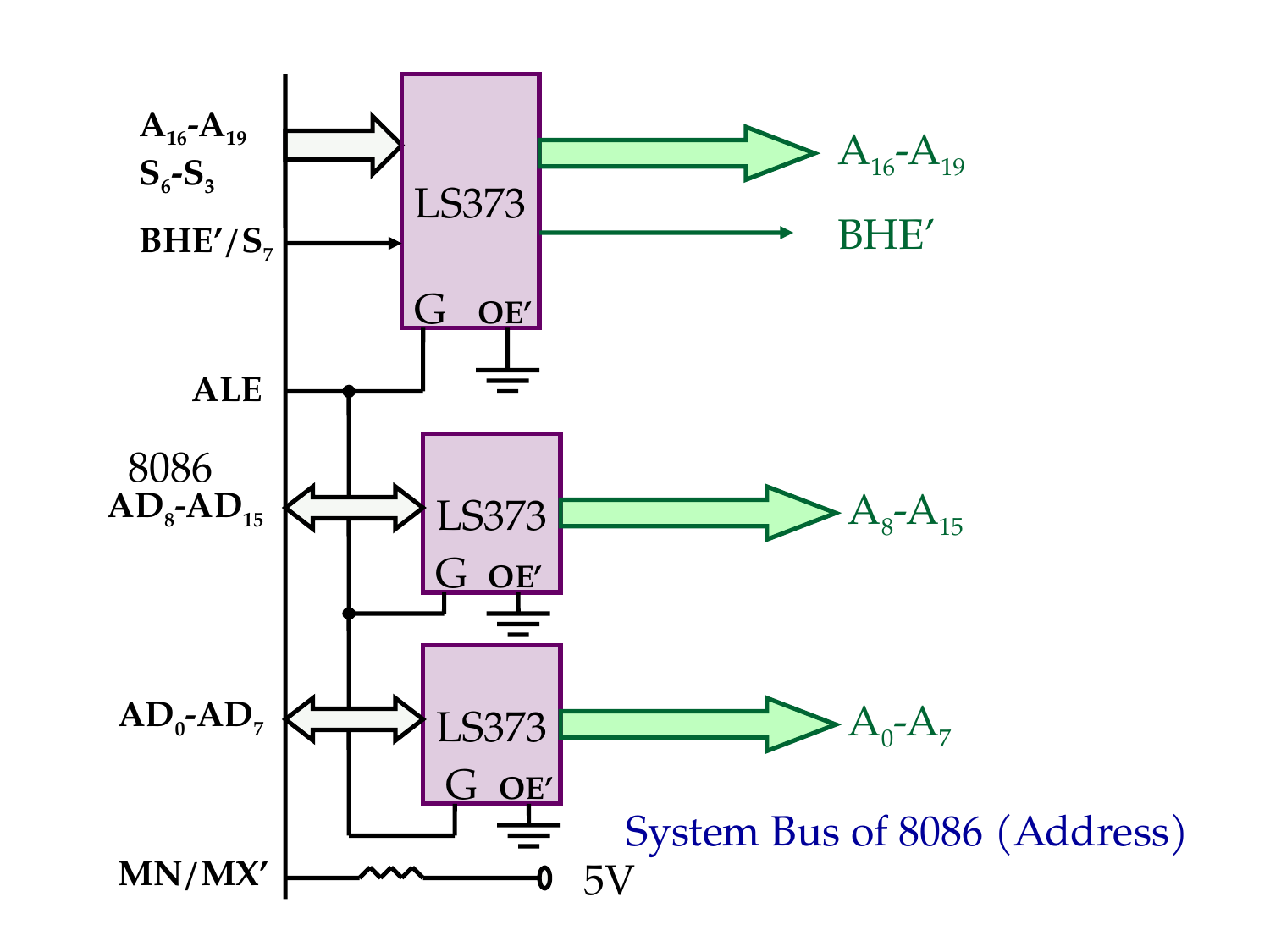

LS373
A16-A19 S6-S3

A16-A19

BHE’
BHE’/S7

G
OE’

ALE

8086
LS373
AD8-AD15
A8-A15

G
OE’

LS373
AD0-AD7
A0-A7

G
OE’
System Bus of 8086 (Address)

MN/MX’

5V